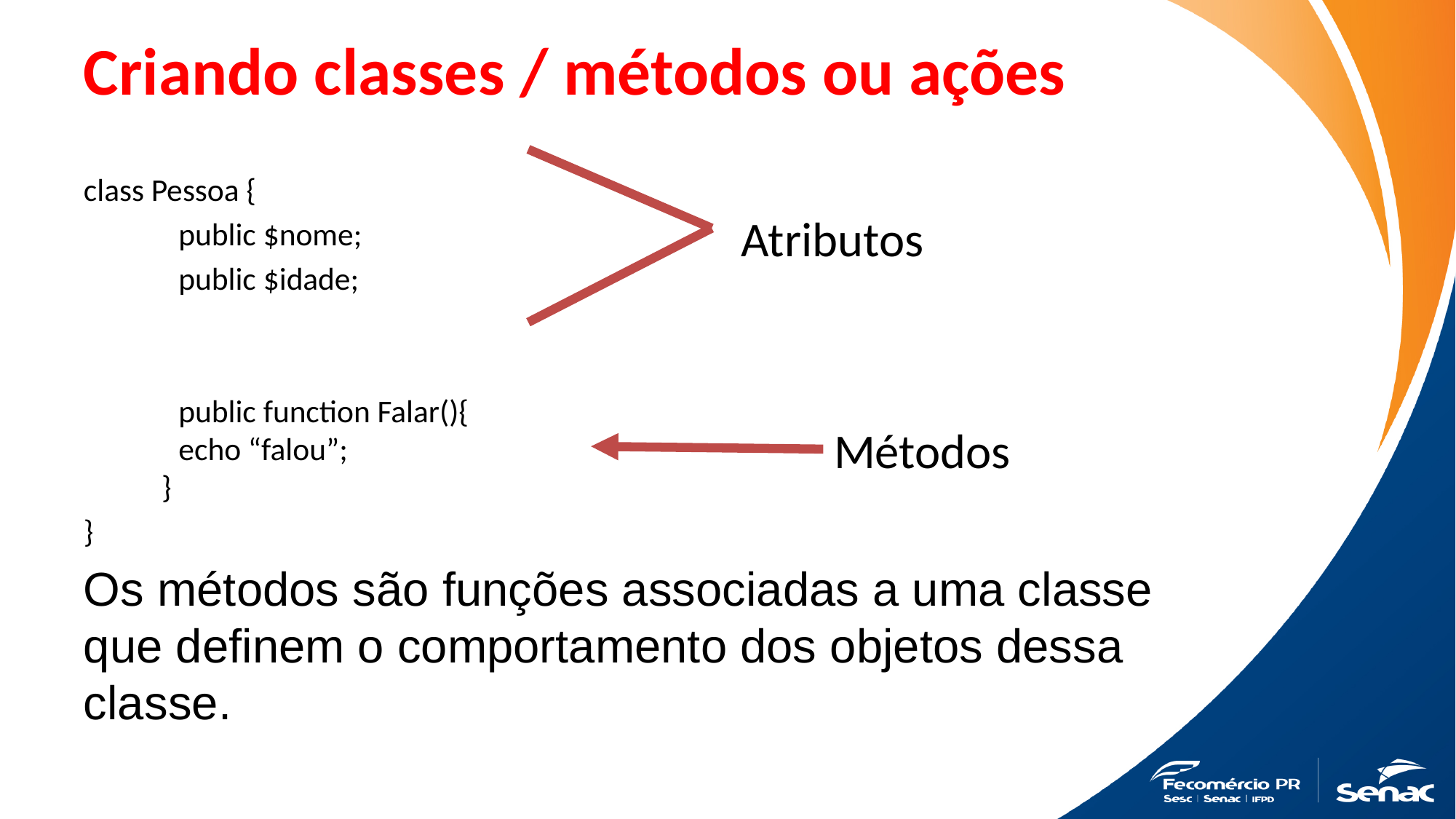

# Criando classes / métodos ou ações
Atributos
class Pessoa {
	public $nome;
	public $idade;

	public function Falar(){
 	echo “falou”;
           }
}
Os métodos são funções associadas a uma classe que definem o comportamento dos objetos dessa classe.
Métodos